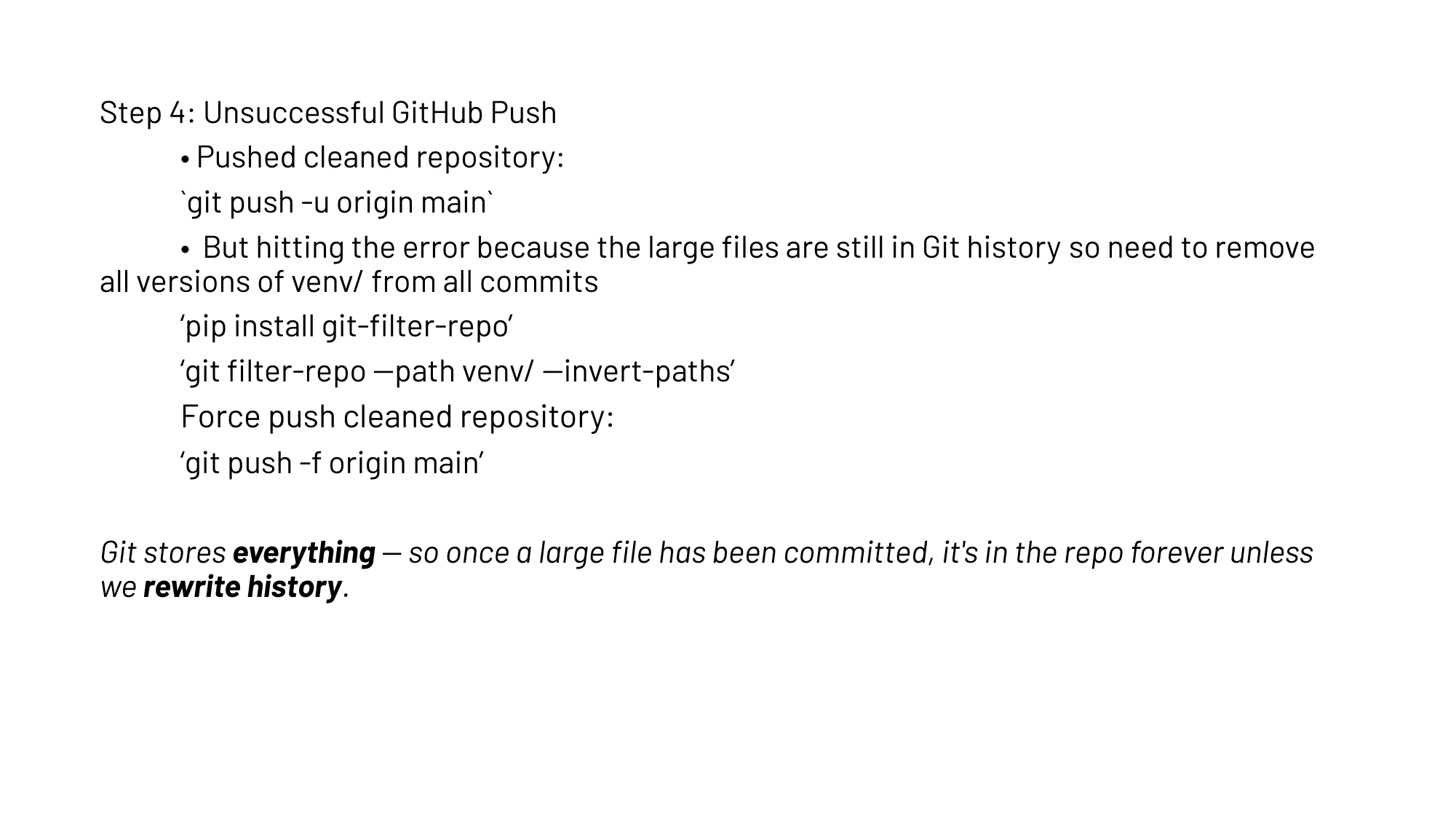

Step 4: Unsuccessful GitHub Push
	• Pushed cleaned repository:
	`git push -u origin main`
	•  But hitting the error because the large files are still in Git history 	so need to remove all versions of venv/ from all commits
	‘pip install git-filter-repo’
	‘git filter-repo --path venv/ --invert-paths’
	Force push cleaned repository:
	‘git push -f origin main’

Git stores everything — so once a large file has been committed, it's in the repo forever unless we rewrite history.